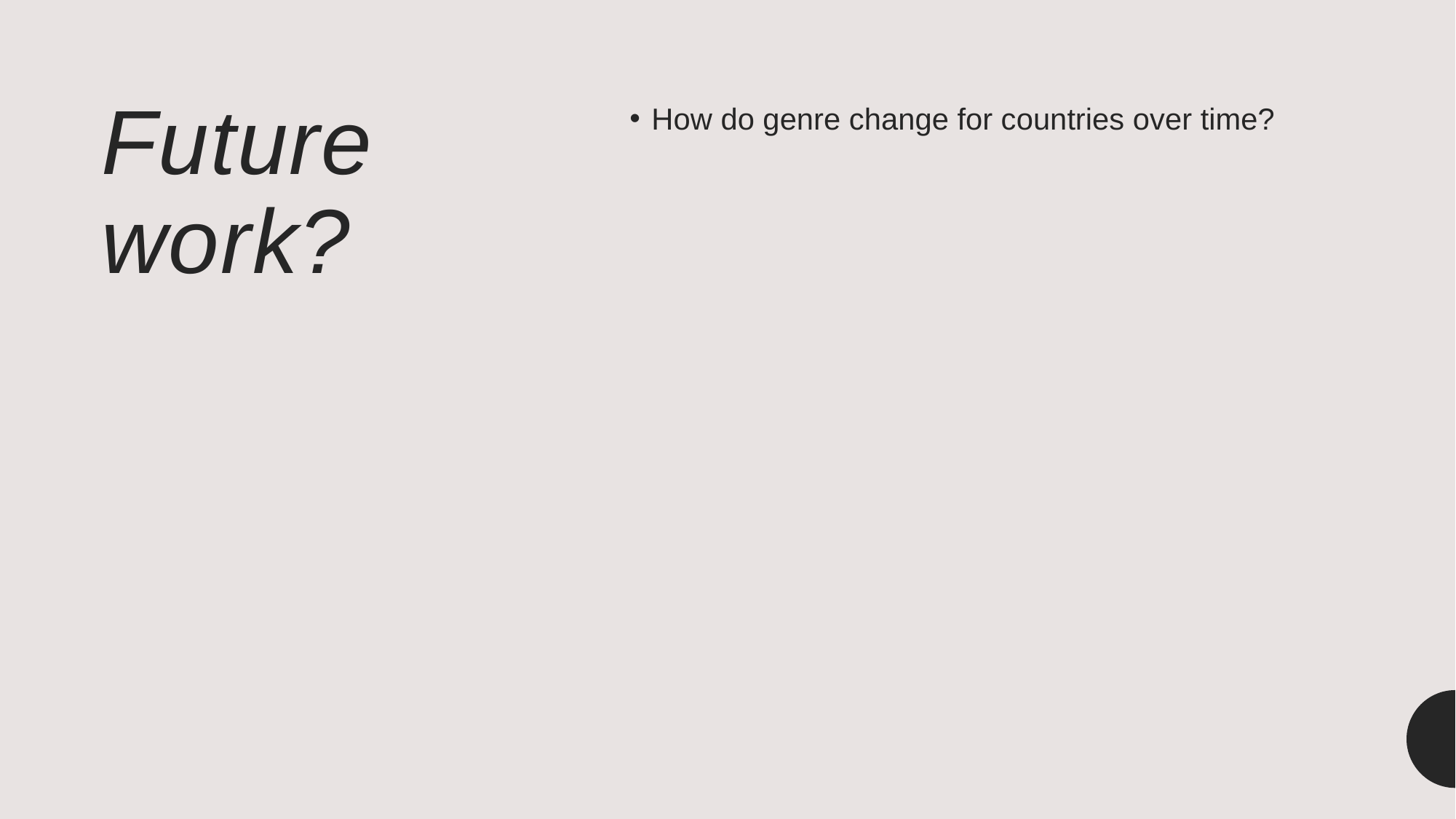

# Future work?
How do genre change for countries over time?